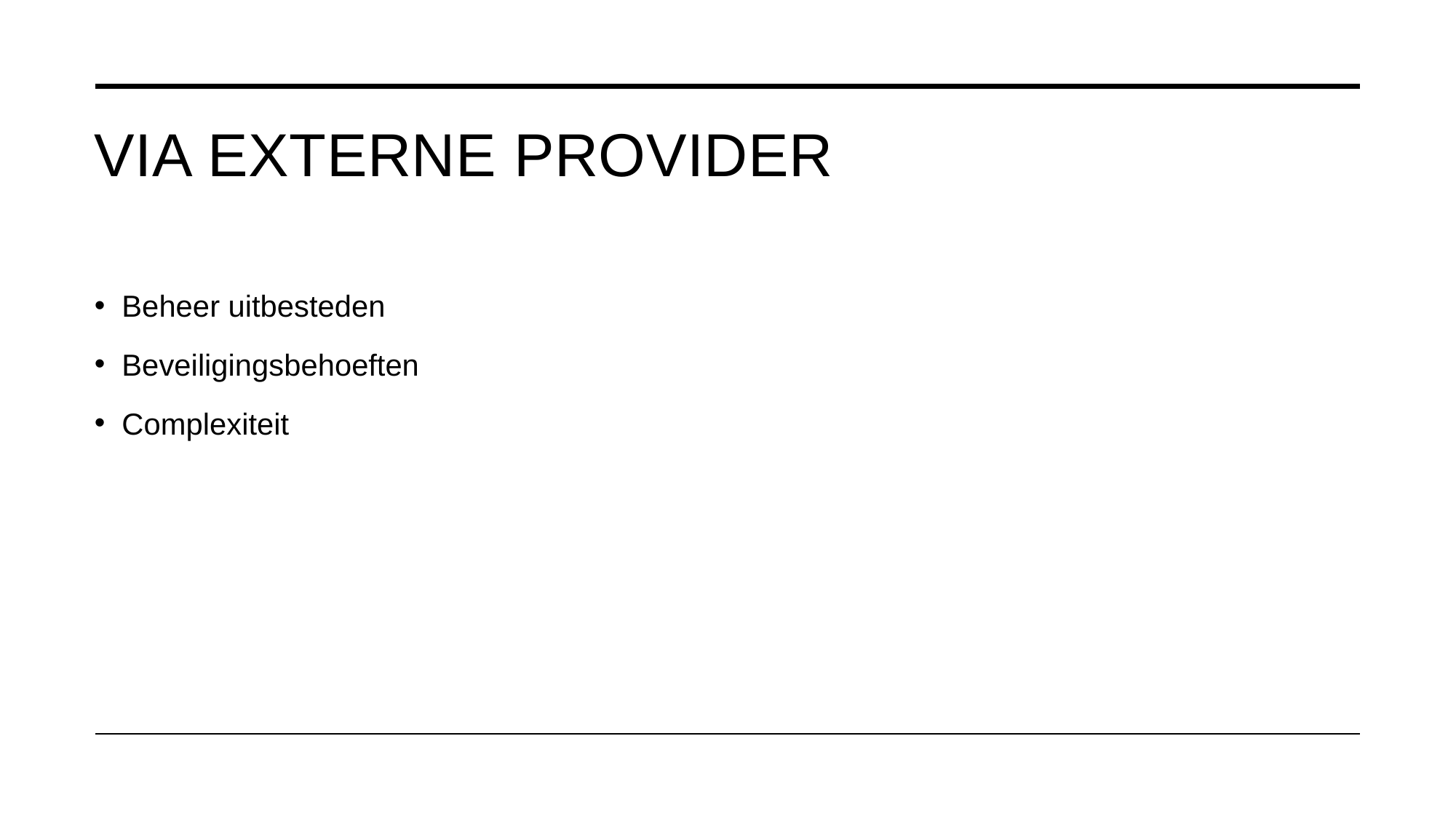

# Via externe provider
Beheer uitbesteden
Beveiligingsbehoeften
Complexiteit